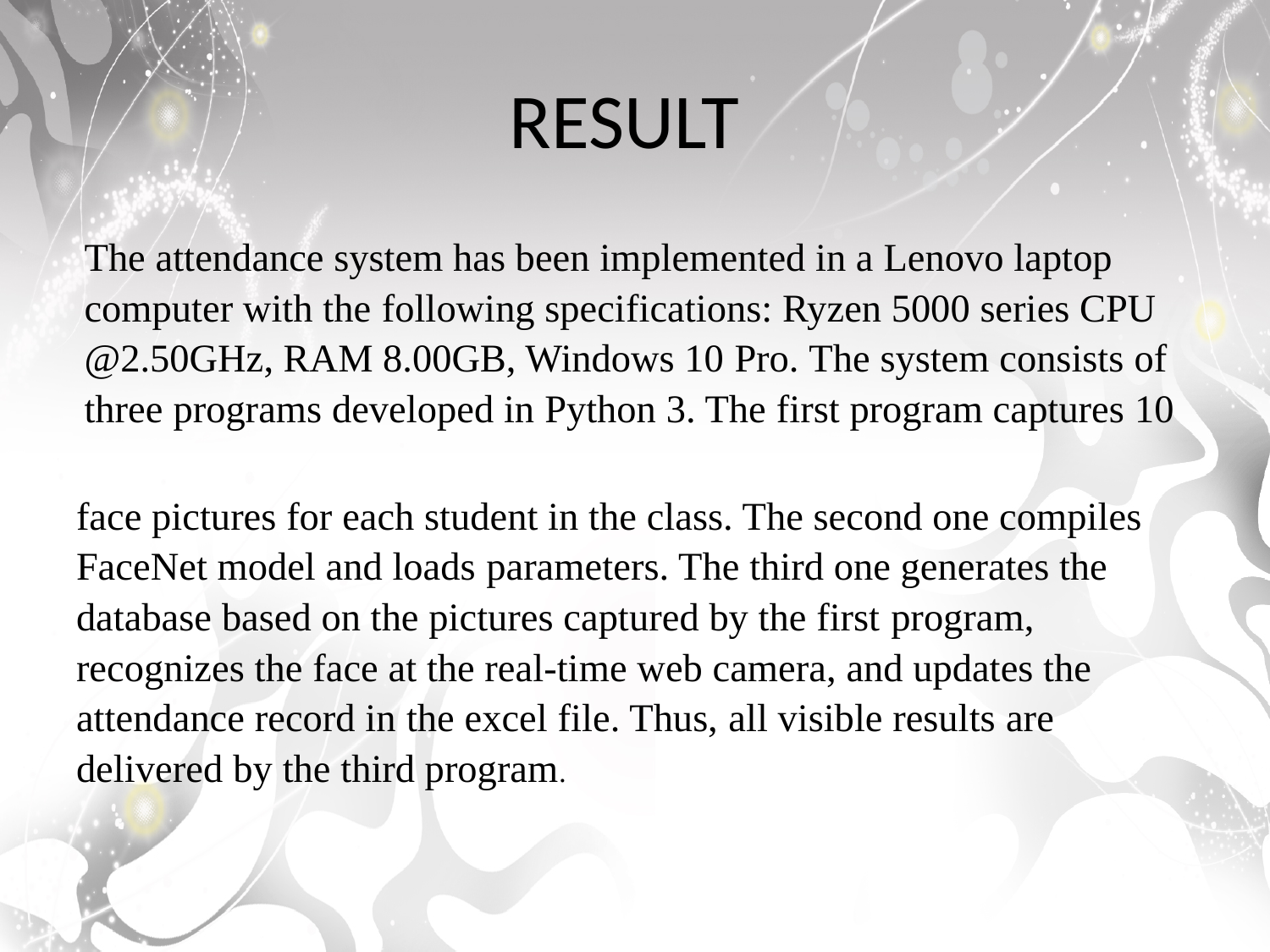

# RESULT
The attendance system has been implemented in a Lenovo laptop computer with the following specifications: Ryzen 5000 series CPU @2.50GHz, RAM 8.00GB, Windows 10 Pro. The system consists of three programs developed in Python 3. The first program captures 10
face pictures for each student in the class. The second one compiles FaceNet model and loads parameters. The third one generates the database based on the pictures captured by the first program, recognizes the face at the real-time web camera, and updates the attendance record in the excel file. Thus, all visible results are delivered by the third program.